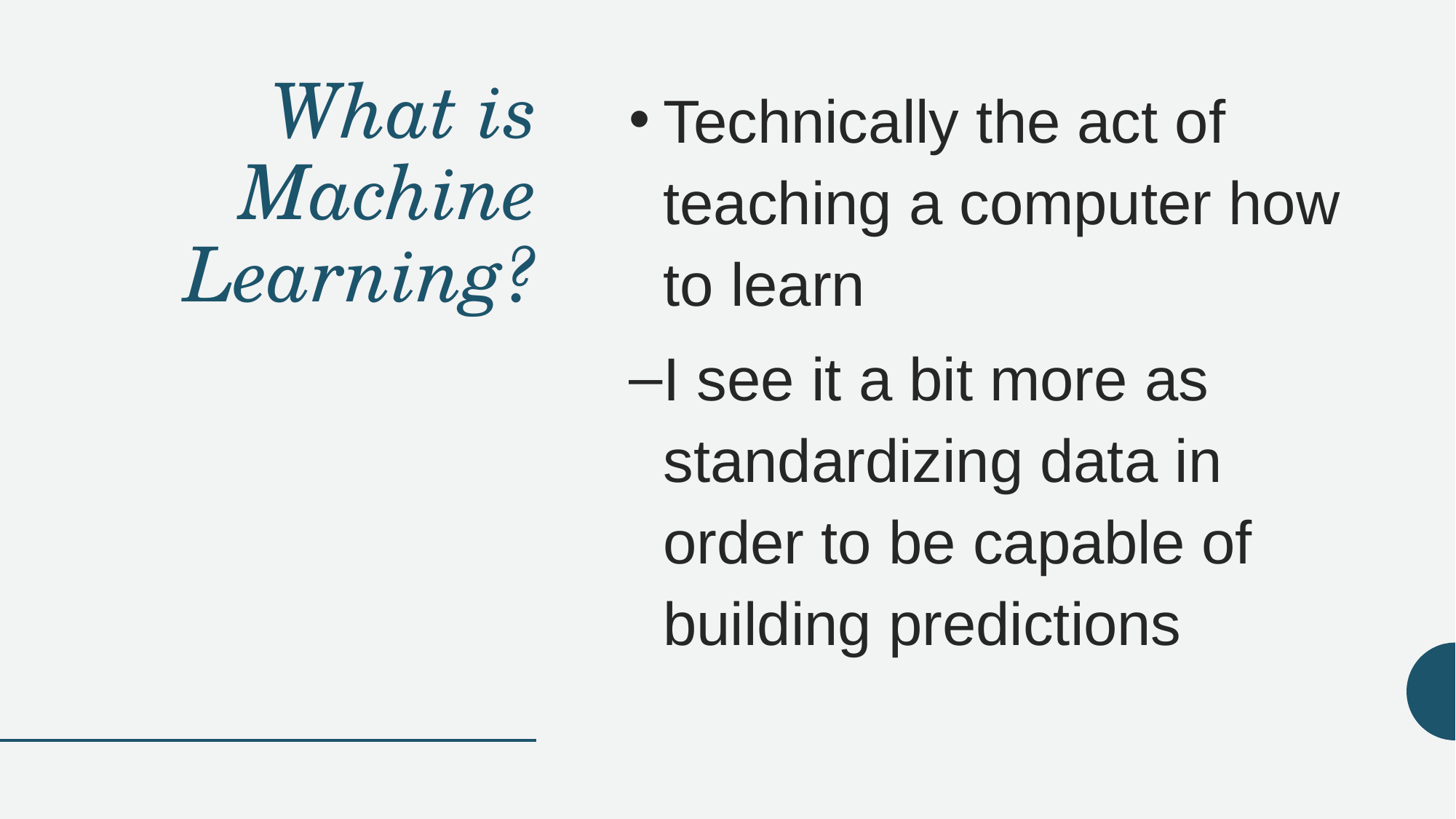

# What is Machine Learning?
Technically the act of teaching a computer how to learn
I see it a bit more as  standardizing data in order to be capable of building predictions